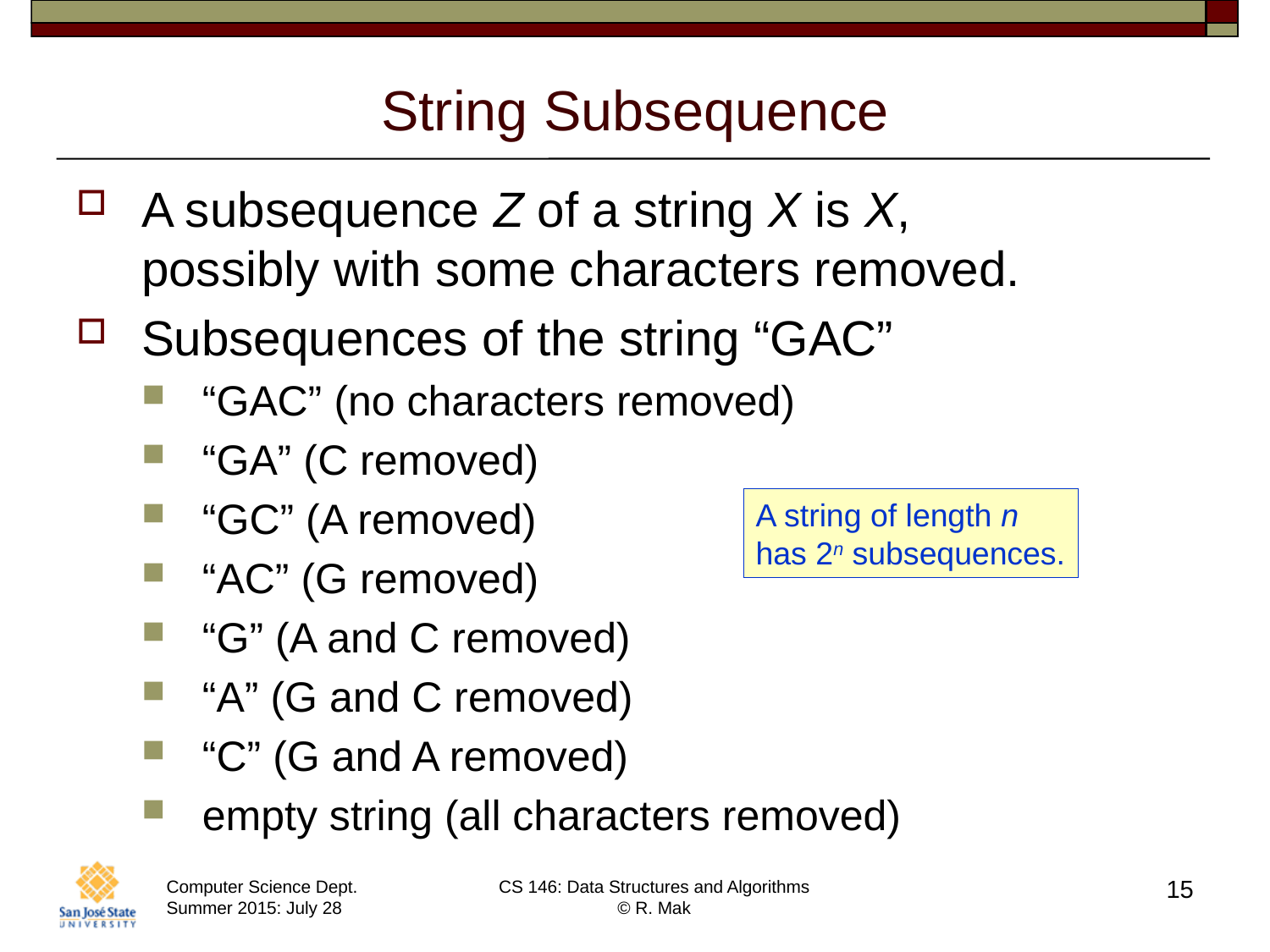

# String Subsequence
A subsequence Z of a string X is X,
possibly with some characters removed.
Subsequences of the string “GAC”
“GAC” (no characters removed)
“GA” (C removed)
“GC” (A removed)
“AC” (G removed)
“G” (A and C removed)
“A” (G and C removed)
“C” (G and A removed)
empty string (all characters removed)
A string of length n
has 2n subsequences.
15